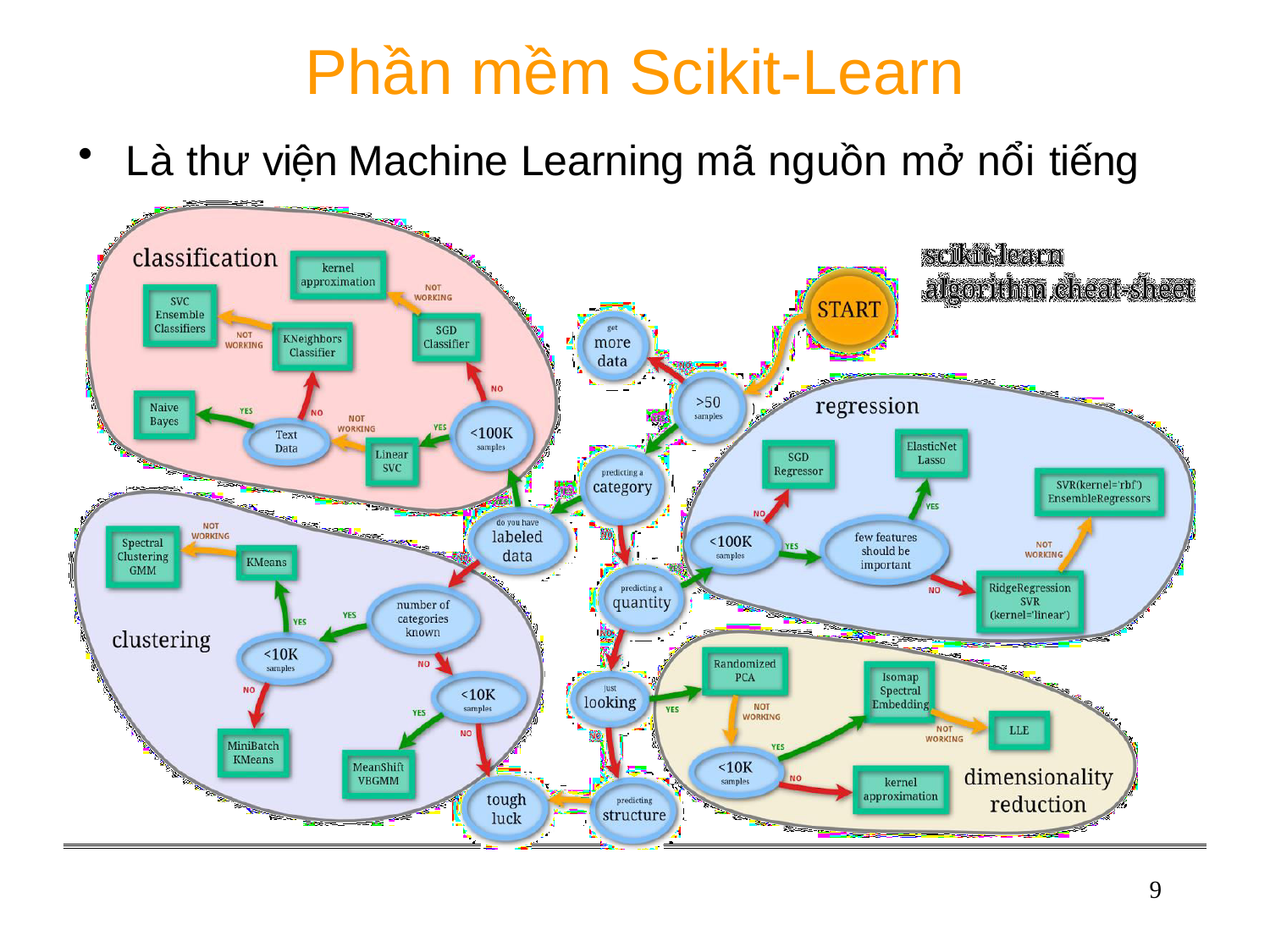

# Phần mềm Scikit-Learn
Là thư viện Machine Learning mã nguồn mở nổi tiếng

9